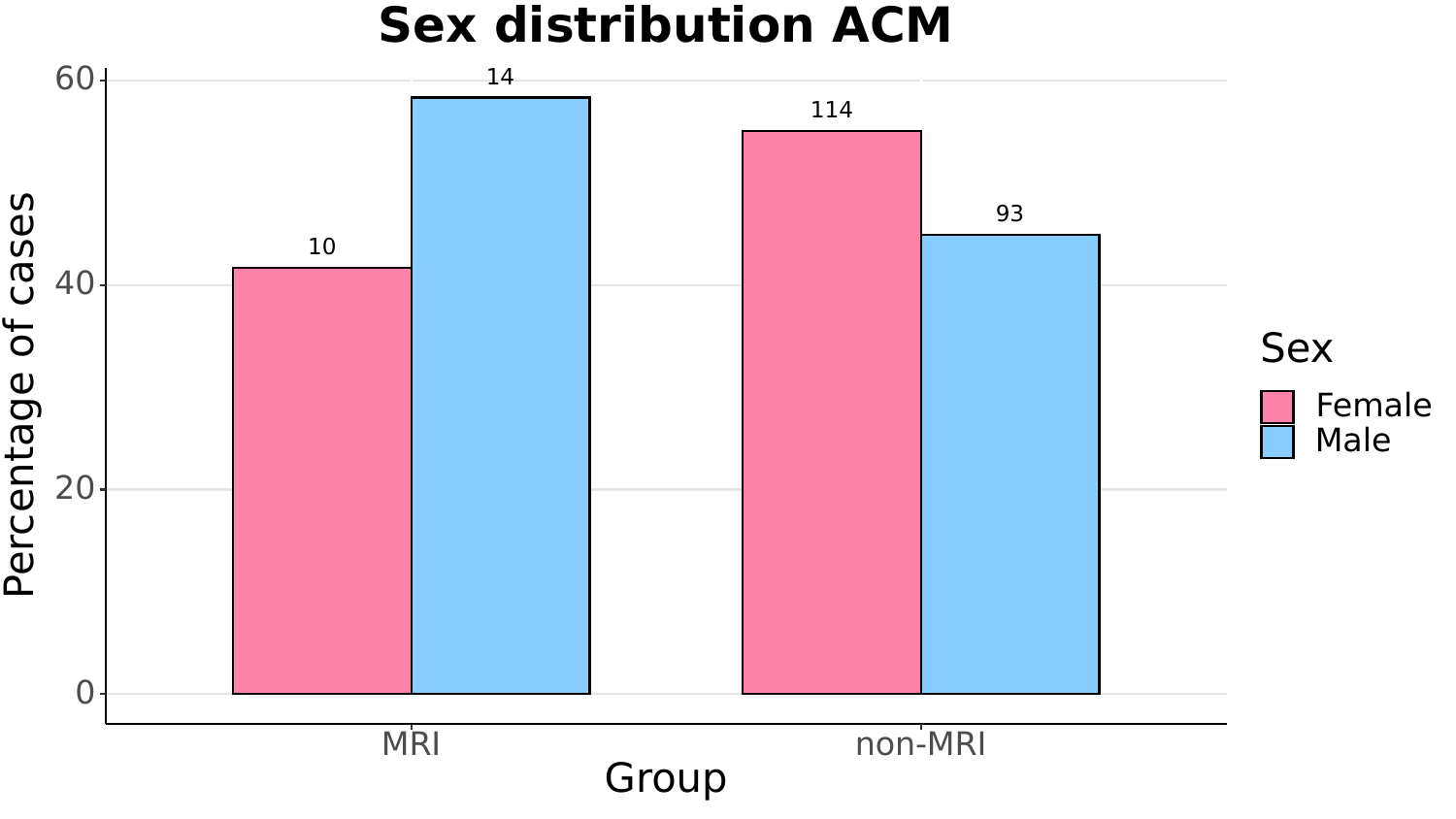

Sex distribution ACM

60
14

114

93

10

40

Sex
Percentage of cases

Female

Male
20

0

non-MRI
MRI
Group